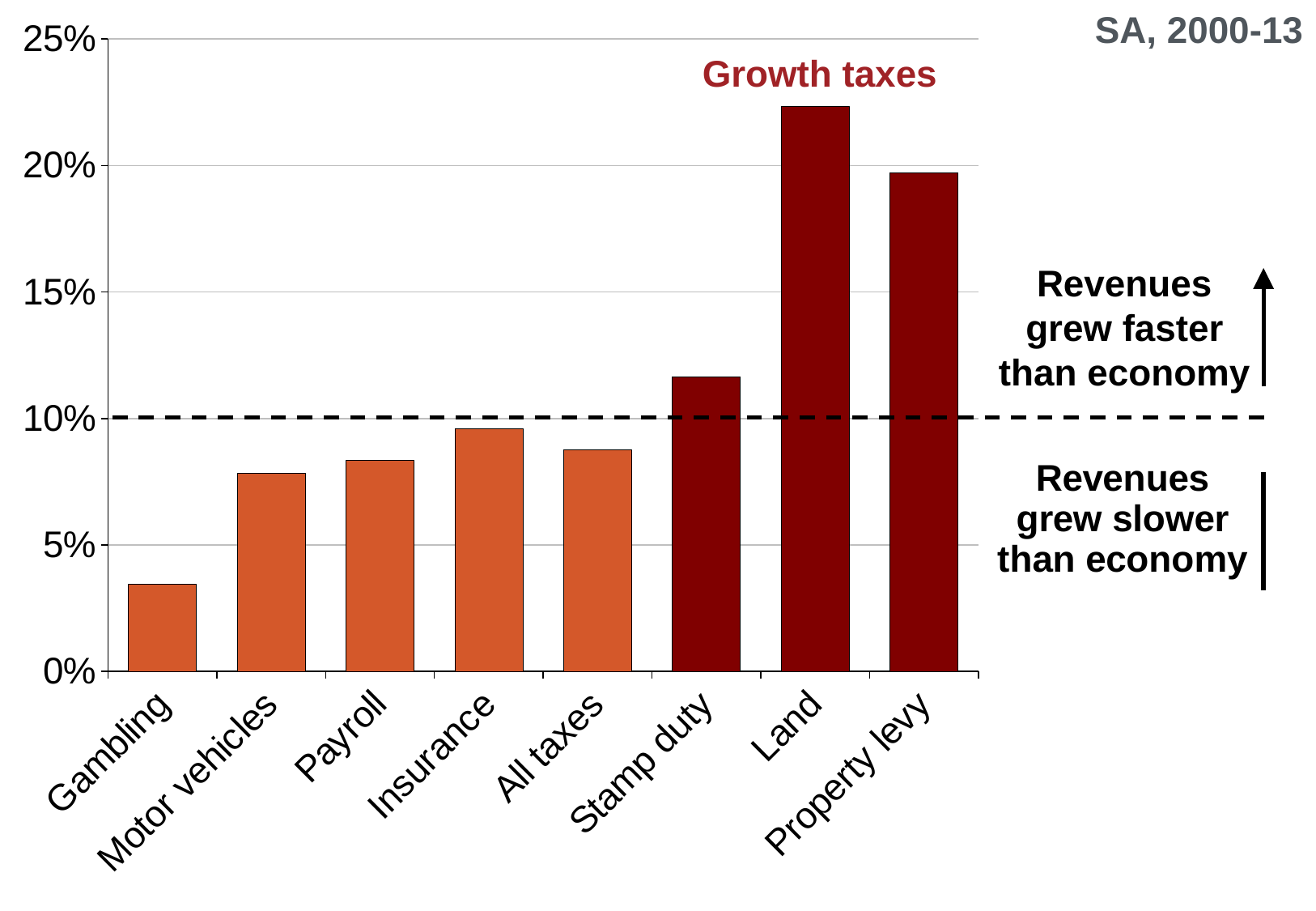

### Chart

| Category |  |
|---|---|
| Gambling | 0.03455978861563627 |
| Motor vehicles | 0.07843328635664712 |
| Payroll | 0.08344092672207226 |
| Insurance | 0.09588421609528394 |
| All taxes | 0.08782262766986952 |
| Stamp duty | 0.11658022117685586 |
| Land | 0.22338534454094172 |
| Property levy | 0.1972986797317823 |
SA, 2000-13
Growth taxes
Revenues grew faster than economy